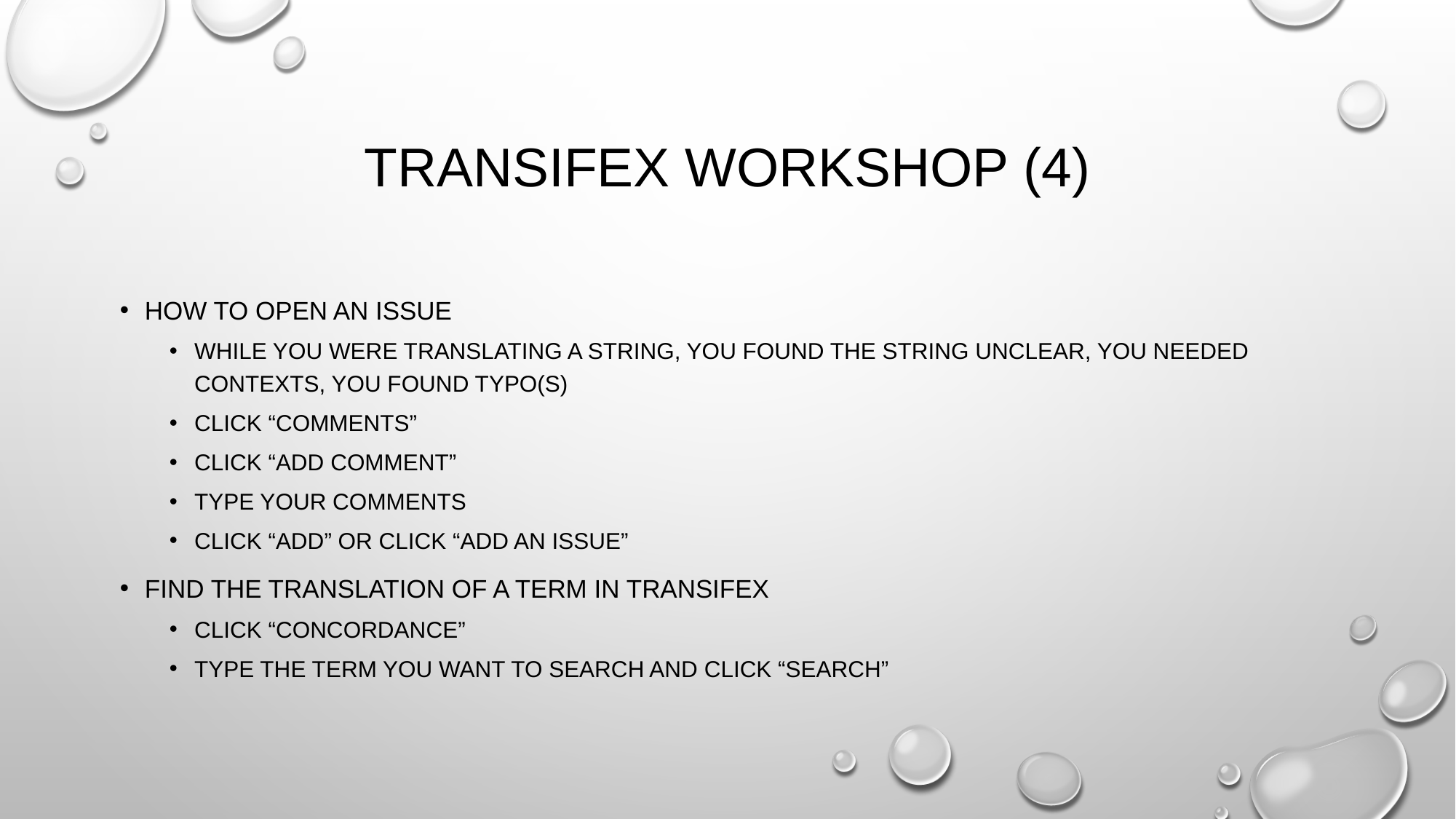

# Transifex Workshop (4)
how to open an issue
While you were translating a string, you found the string unclear, you needed contexts, you found typo(s)
Click “comments”
Click “add comment”
Type your comments
Click “add” or click “add an issue”
Find the translation of a term in transifex
Click “concordance”
Type the term you want to search and click “search”